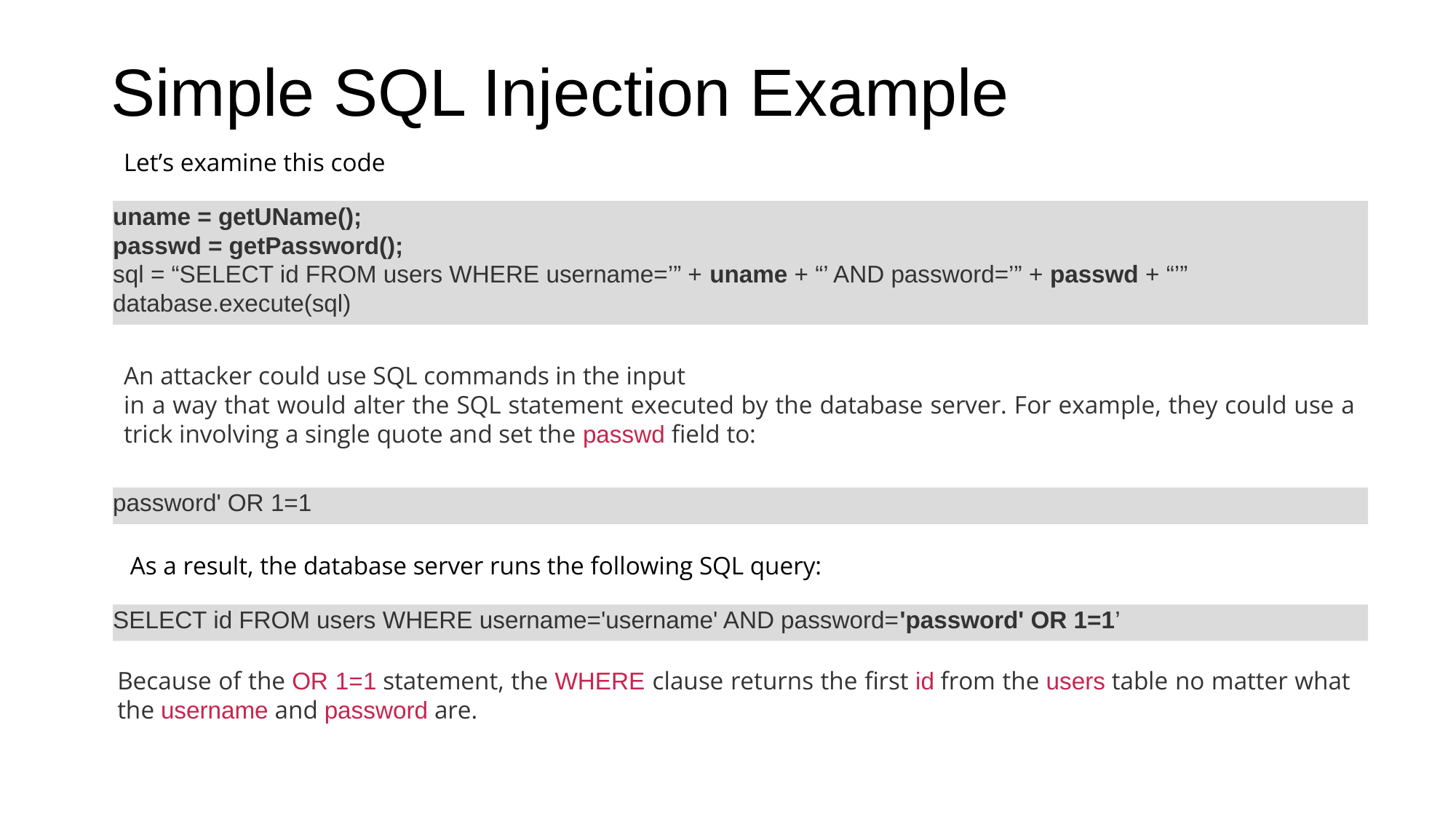

# Simple SQL Injection Example
  Let’s examine this code

uname = getUName();
passwd = getPassword();
sql = “SELECT id FROM users WHERE username=’” + uname + “’ AND password=’” + passwd + “’”
database.execute(sql)
An attacker could use SQL commands in the input
in a way that would alter the SQL statement executed by the database server. For example, they could use a trick involving a single quote and set the passwd field to:
password' OR 1=1
 As a result, the database server runs the following SQL query:
SELECT id FROM users WHERE username='username' AND password='password' OR 1=1’
Because of the OR 1=1 statement, the WHERE clause returns the first id from the users table no matter what the username and password are.